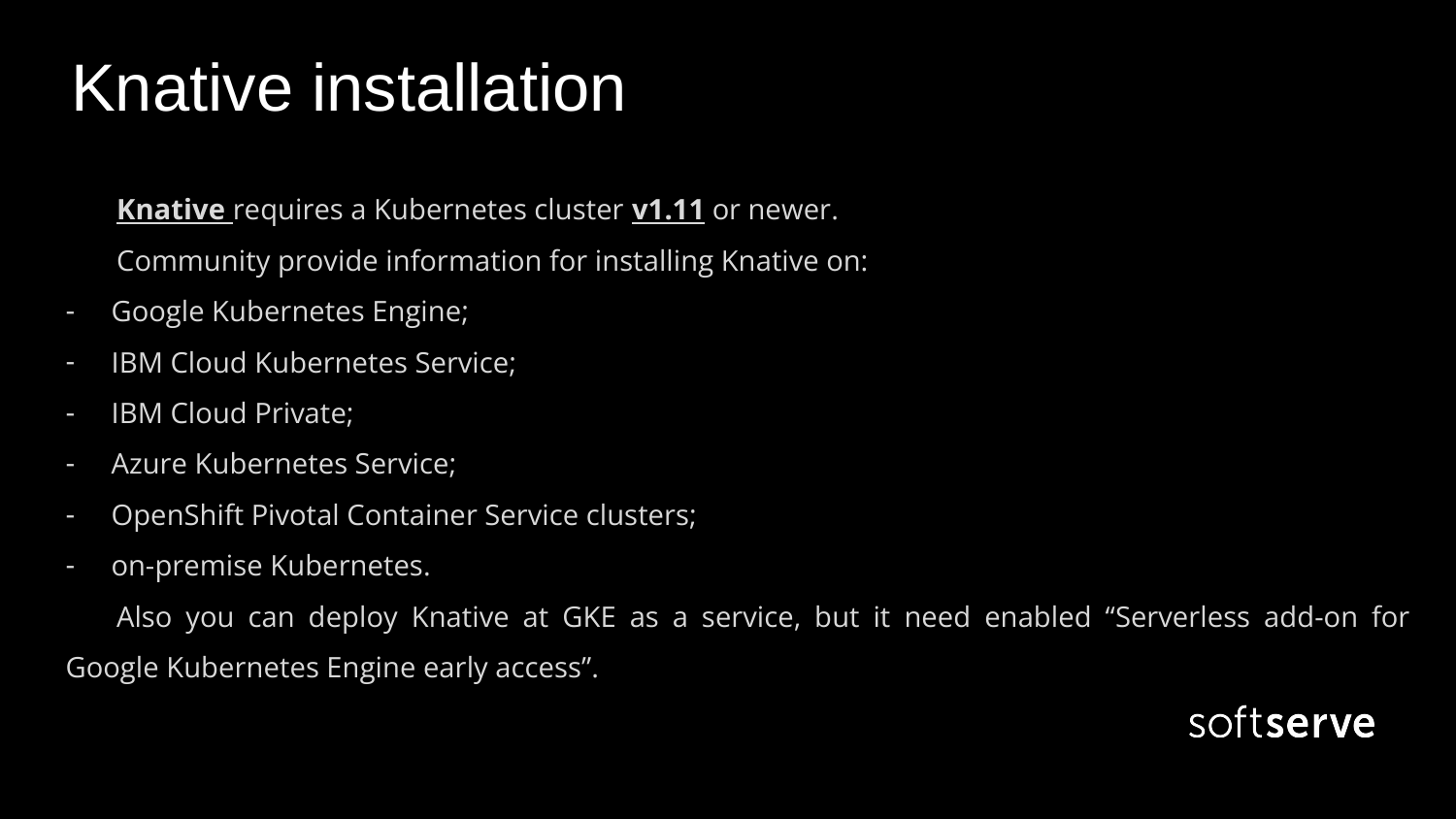

Knative installation
Knative requires a Kubernetes cluster v1.11 or newer.
Community provide information for installing Knative on:
Google Kubernetes Engine;
IBM Cloud Kubernetes Service;
IBM Cloud Private;
Azure Kubernetes Service;
OpenShift Pivotal Container Service clusters;
on-premise Kubernetes.
Also you can deploy Knative at GKE as a service, but it need enabled “Serverless add-on for Google Kubernetes Engine early access”.